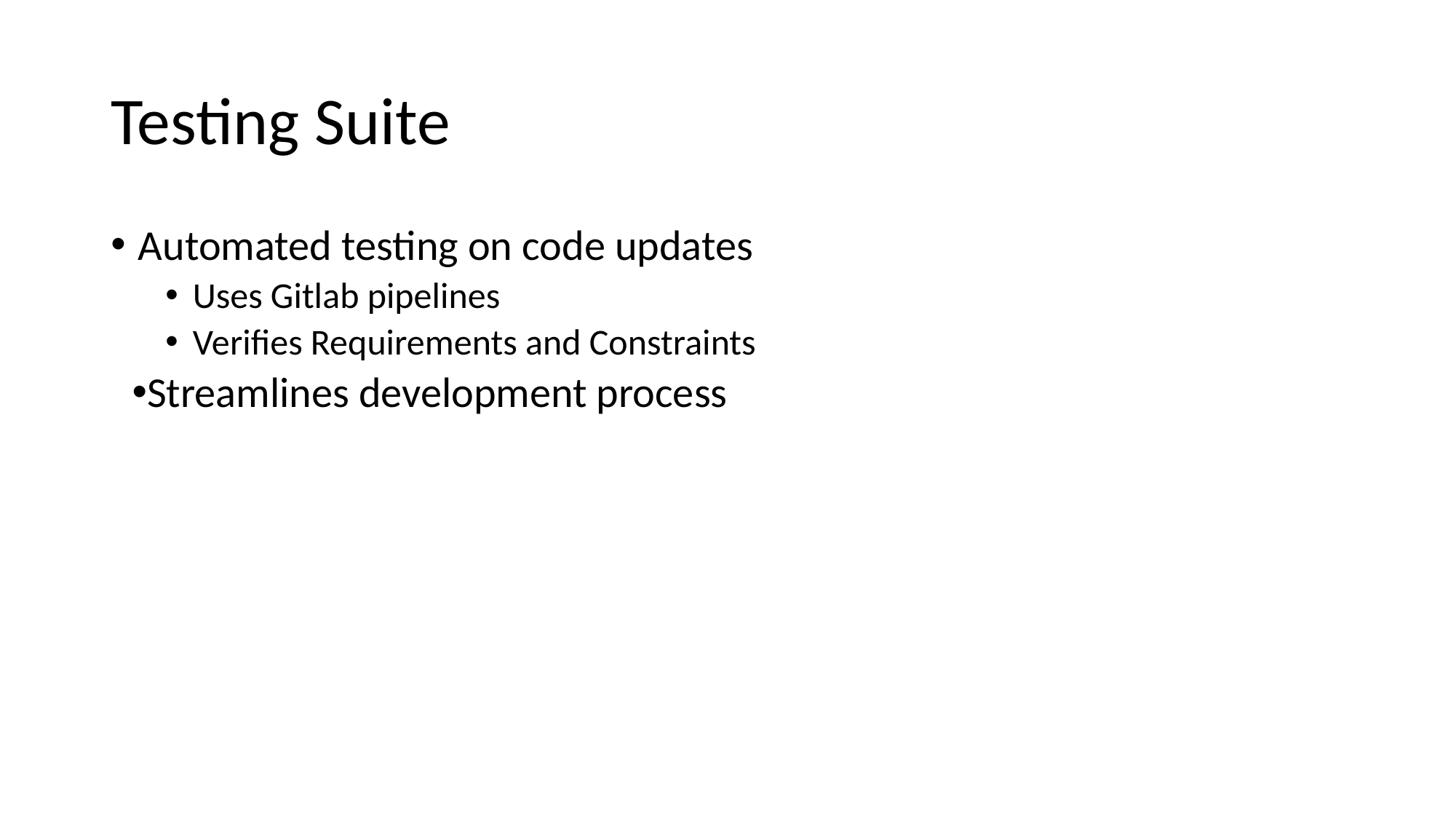

# Testing Suite
Automated testing on code updates
Uses Gitlab pipelines
Verifies Requirements and Constraints
Streamlines development process